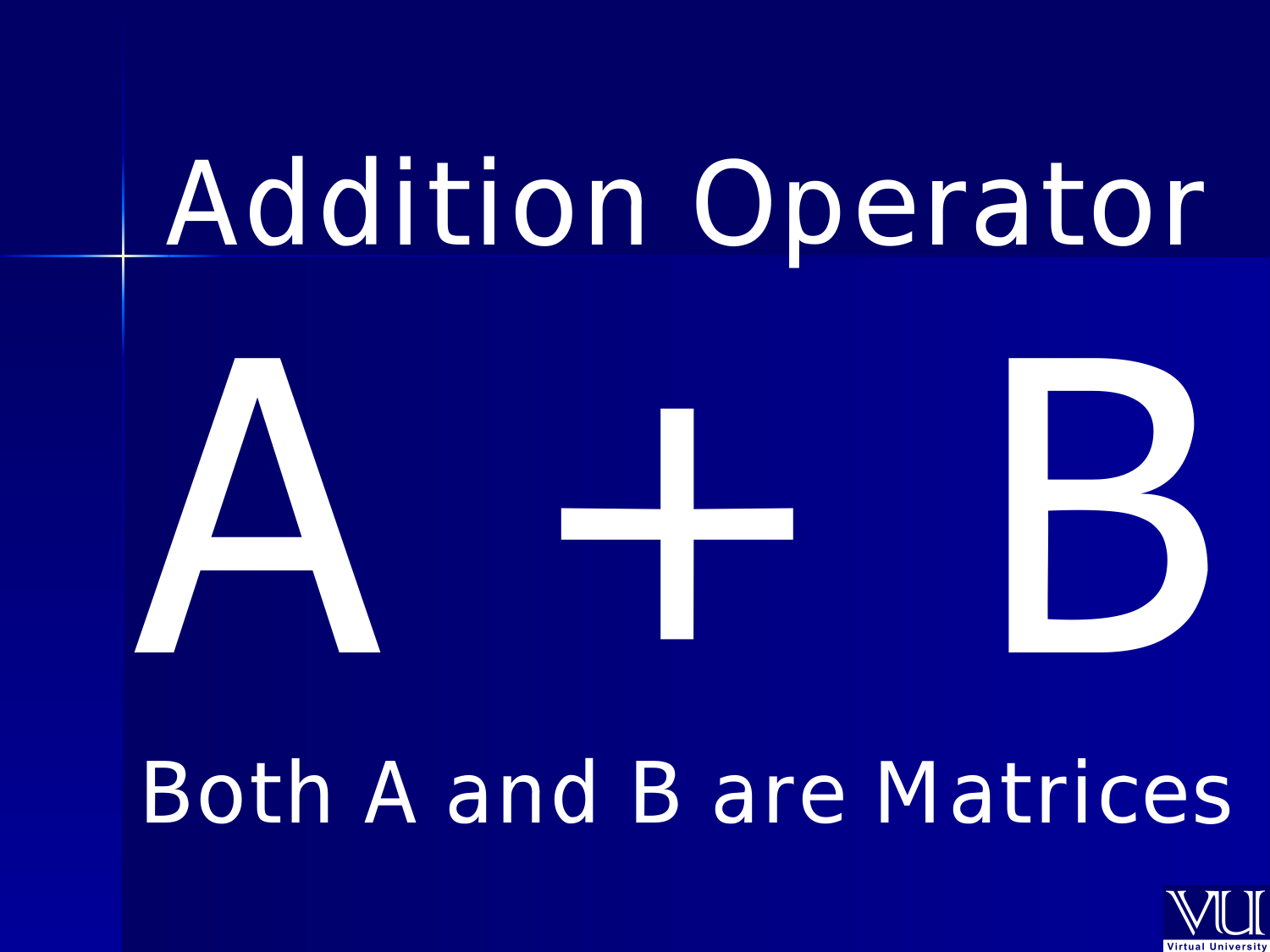

Addition Operator
A + B
Both A and B are Matrices